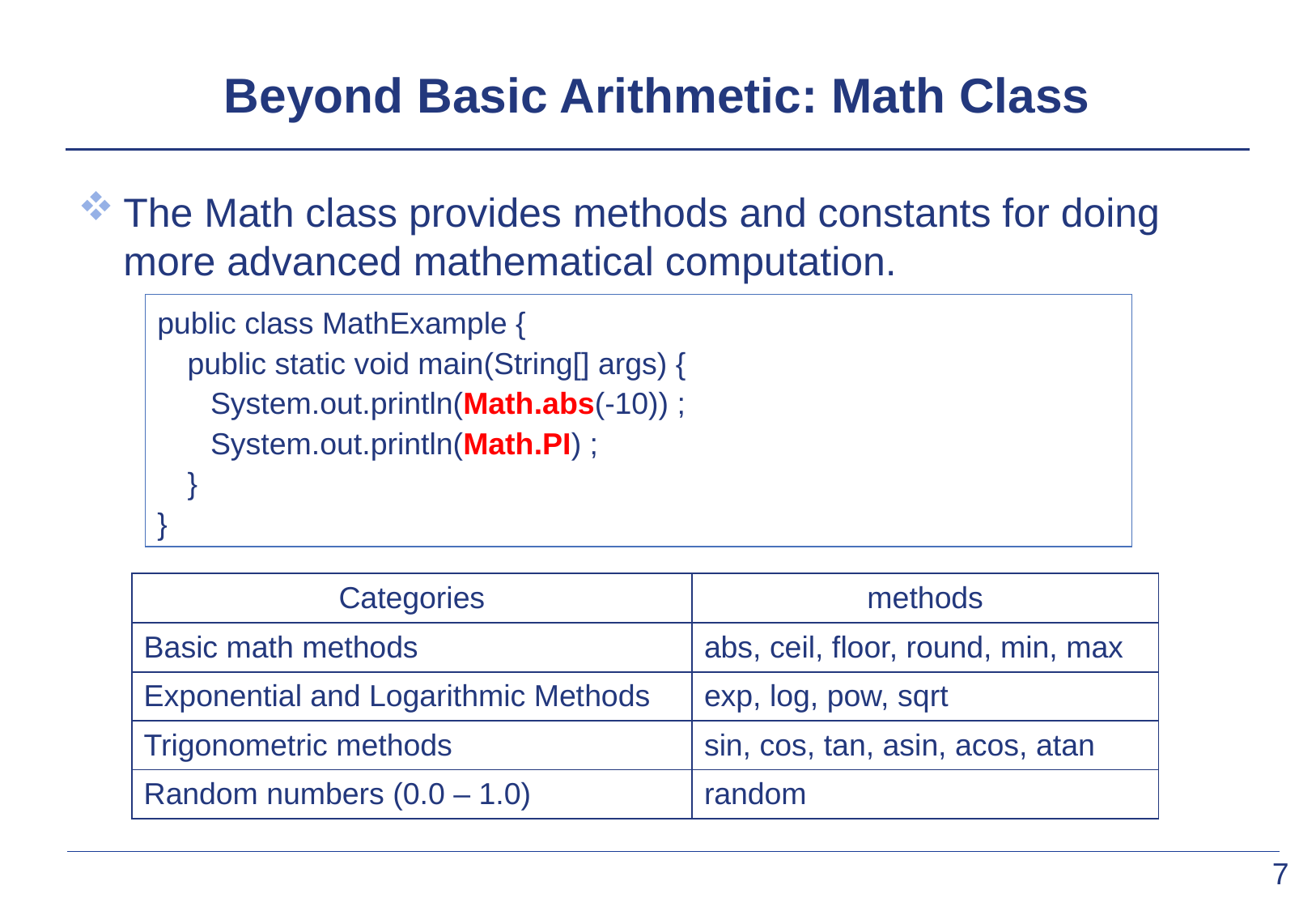

# Beyond Basic Arithmetic: Math Class
The Math class provides methods and constants for doing more advanced mathematical computation.
public class MathExample {
	public static void main(String[] args) {
		System.out.println(Math.abs(-10)) ;
		System.out.println(Math.PI) ;
	}
}
| Categories | methods |
| --- | --- |
| Basic math methods | abs, ceil, floor, round, min, max |
| Exponential and Logarithmic Methods | exp, log, pow, sqrt |
| Trigonometric methods | sin, cos, tan, asin, acos, atan |
| Random numbers (0.0 – 1.0) | random |